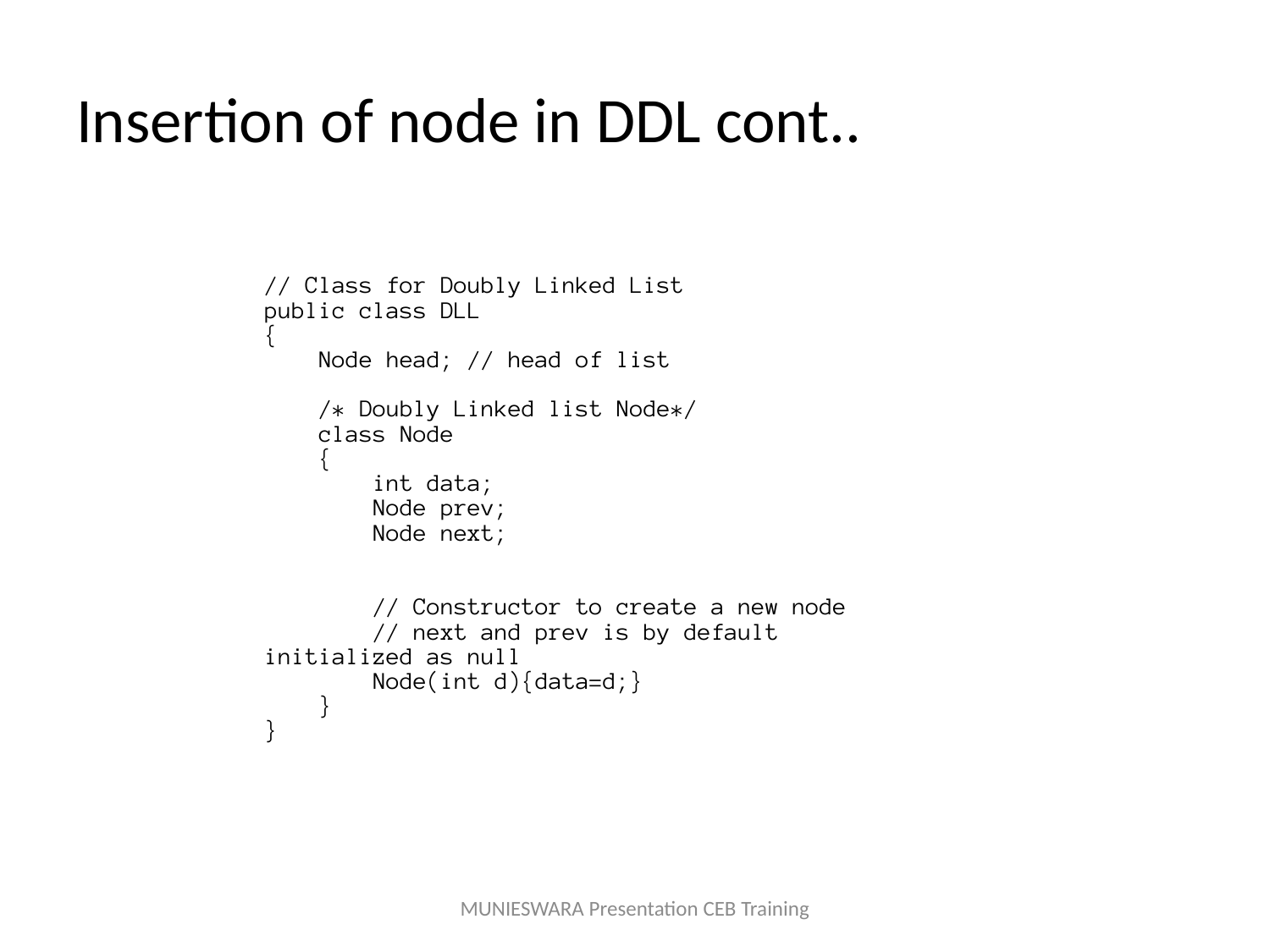

# Insertion of node in DDL cont..
| // Class for Doubly Linked List public class DLL {     Node head; // head of list           /\* Doubly Linked list Node\*/     class Node     {         int data;         Node prev;         Node next;                             // Constructor to create a new node         // next and prev is by default initialized as null         Node(int d){data=d;}     } } |
| --- |
MUNIESWARA Presentation CEB Training